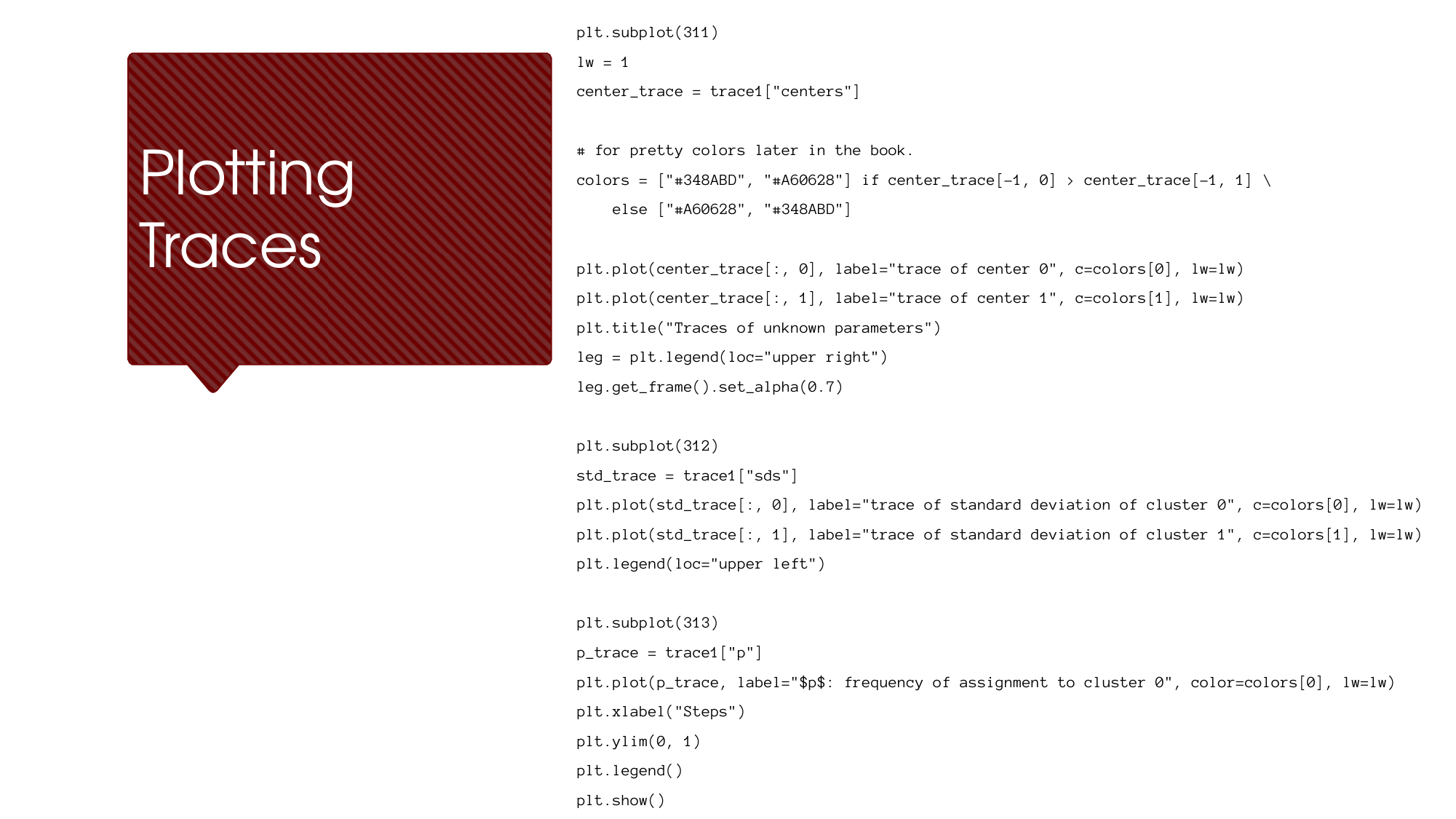

plt.subplot(311)
lw = 1
center_trace = trace1["centers"]

# for pretty colors later in the book.
colors = ["#348ABD", "#A60628"] if center_trace[-1, 0] > center_trace[-1, 1] \
    else ["#A60628", "#348ABD"]

plt.plot(center_trace[:, 0], label="trace of center 0", c=colors[0], lw=lw)
plt.plot(center_trace[:, 1], label="trace of center 1", c=colors[1], lw=lw)
plt.title("Traces of unknown parameters")
leg = plt.legend(loc="upper right")
leg.get_frame().set_alpha(0.7)

plt.subplot(312)
std_trace = trace1["sds"]
plt.plot(std_trace[:, 0], label="trace of standard deviation of cluster 0", c=colors[0], lw=lw)
plt.plot(std_trace[:, 1], label="trace of standard deviation of cluster 1", c=colors[1], lw=lw)
plt.legend(loc="upper left")

plt.subplot(313)
p_trace = trace1["p"]
plt.plot(p_trace, label="$p$: frequency of assignment to cluster 0", color=colors[0], lw=lw)
plt.xlabel("Steps")
plt.ylim(0, 1)
plt.legend()
plt.show()
# Plotting Traces